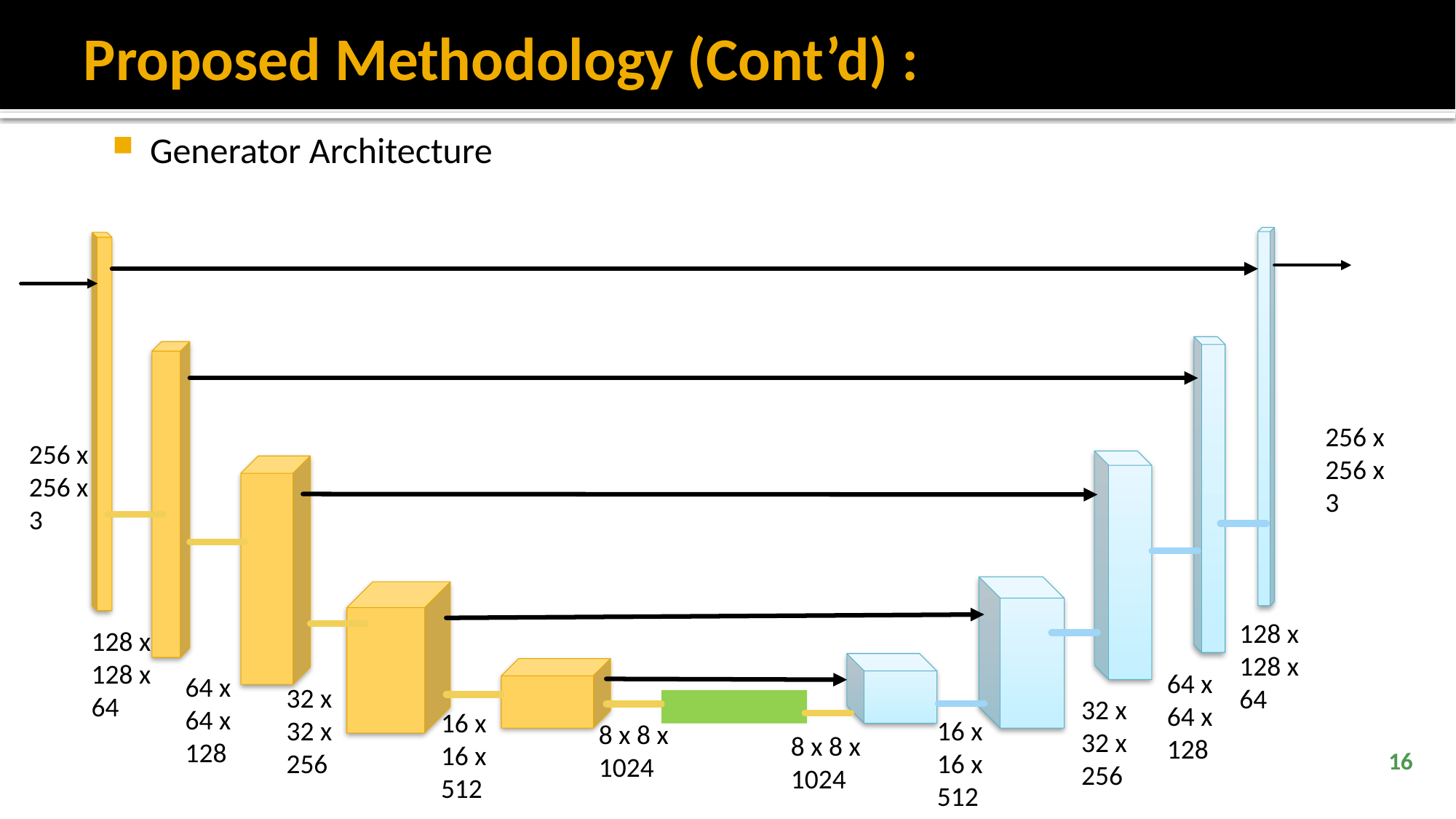

# Proposed Methodology (Cont’d) :
Generator Architecture

256 x 256 x 3
256 x 256 x 3

128 x 128 x 64
128 x 128 x 64

64 x 64 x
128
64 x 64 x
128
32 x 32 x
256
32 x 32 x
256

16 x 16 x
512
16 x 16 x
512
8 x 8 x
1024
8 x 8 x
1024
16